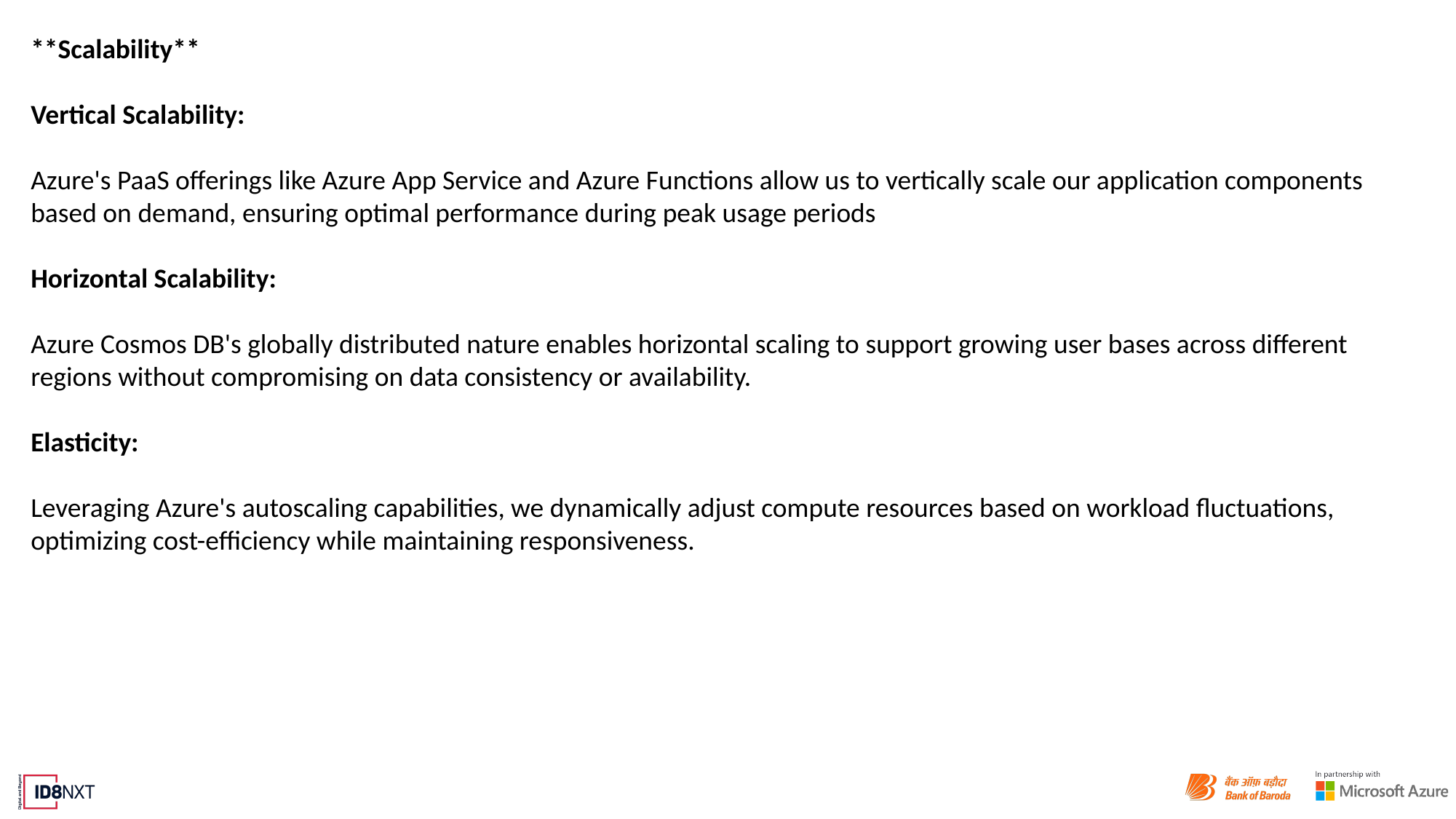

**Scalability**

Vertical Scalability:

Azure's PaaS offerings like Azure App Service and Azure Functions allow us to vertically scale our application components based on demand, ensuring optimal performance during peak usage periods

Horizontal Scalability:

Azure Cosmos DB's globally distributed nature enables horizontal scaling to support growing user bases across different regions without compromising on data consistency or availability.

Elasticity:

Leveraging Azure's autoscaling capabilities, we dynamically adjust compute resources based on workload fluctuations, optimizing cost-efficiency while maintaining responsiveness.